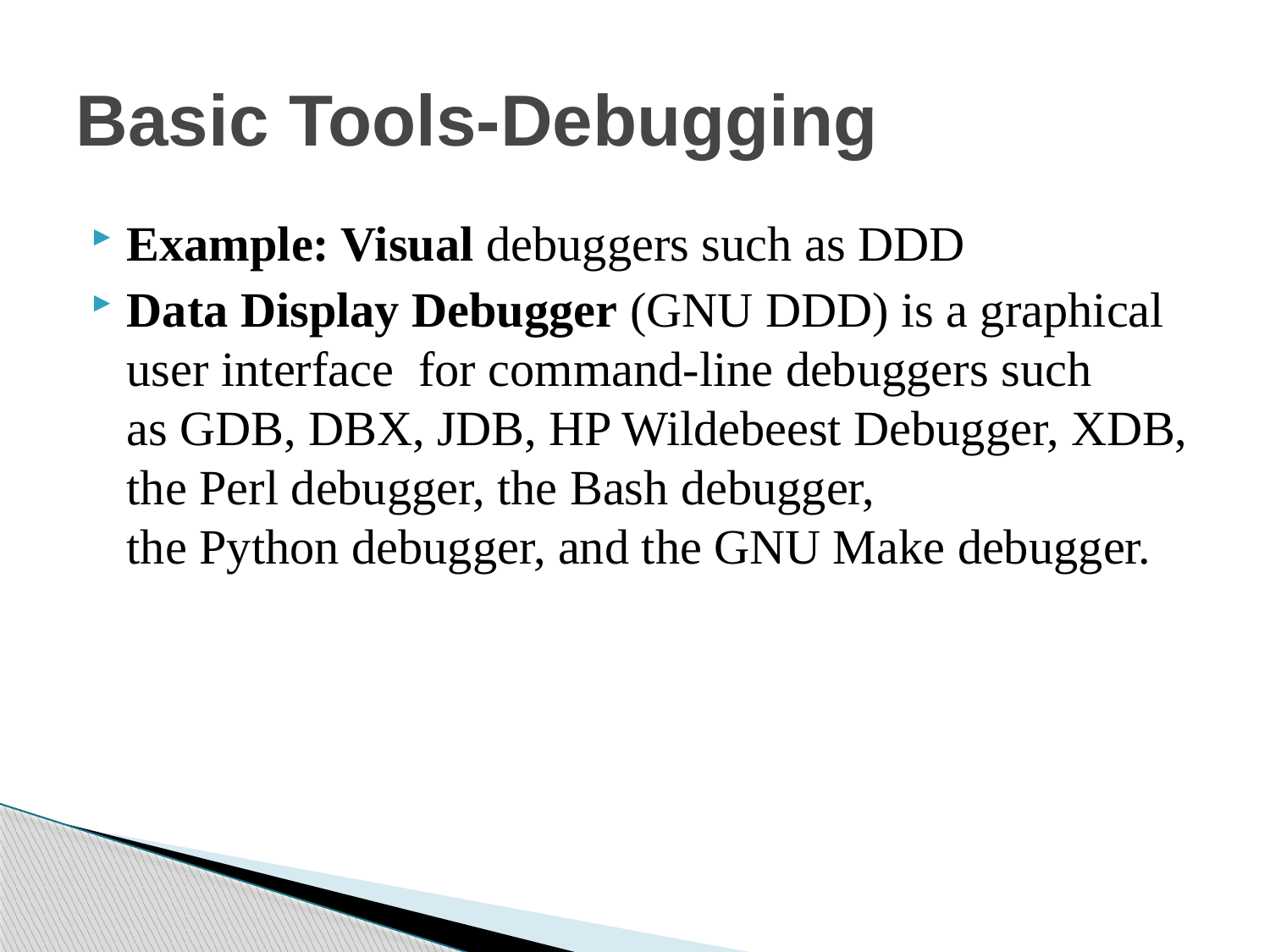

# Basic Tools-Debugging
Example: Visual debuggers such as DDD
Data Display Debugger (GNU DDD) is a graphical user interface  for command-line debuggers such as GDB, DBX, JDB, HP Wildebeest Debugger, XDB, the Perl debugger, the Bash debugger, the Python debugger, and the GNU Make debugger.